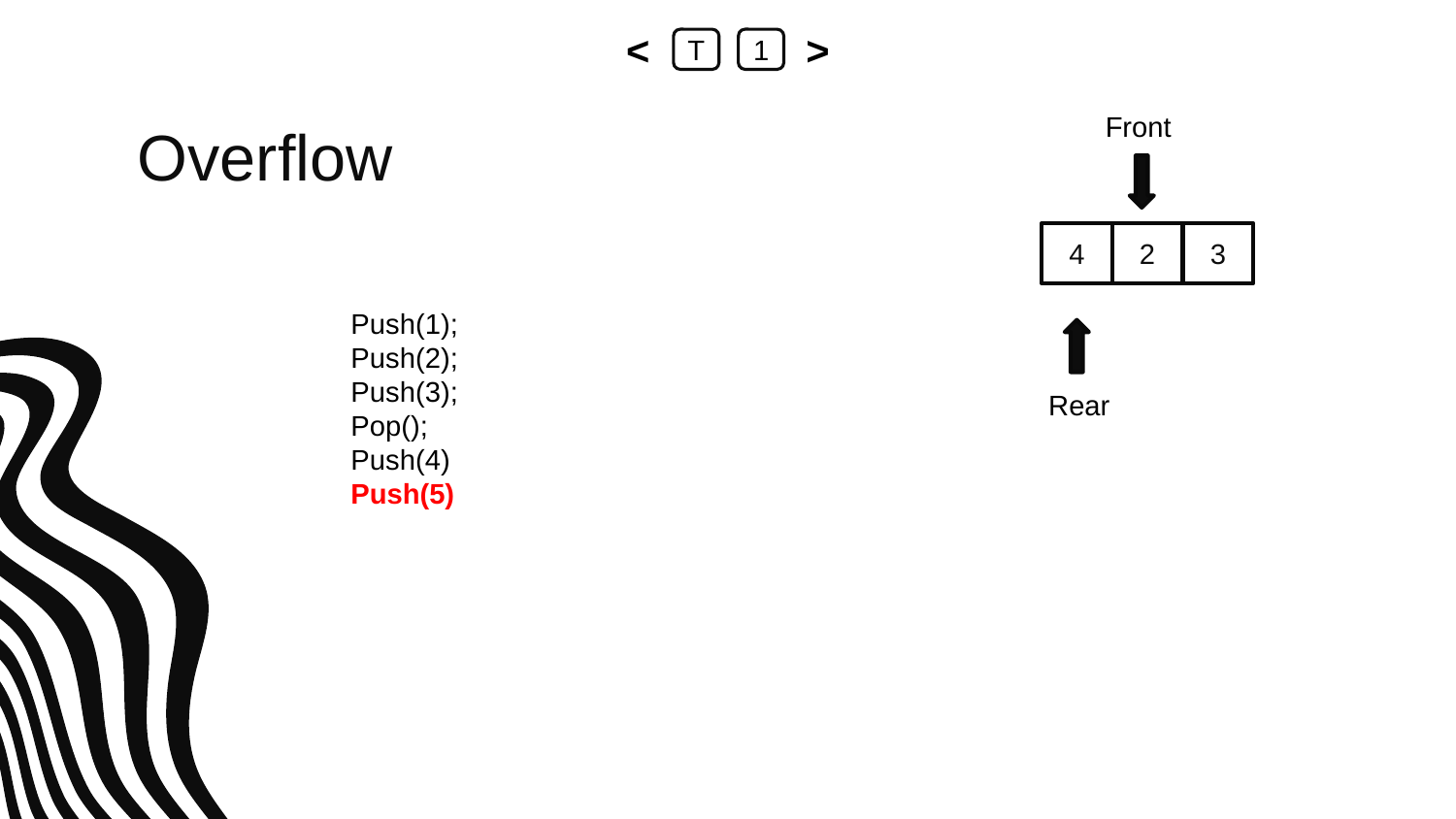

<
T
1
>
Front

# Overflow
4
2
3
Push(1);
Push(2);
Push(3);
Pop();
Push(4)
Push(5)

Rear